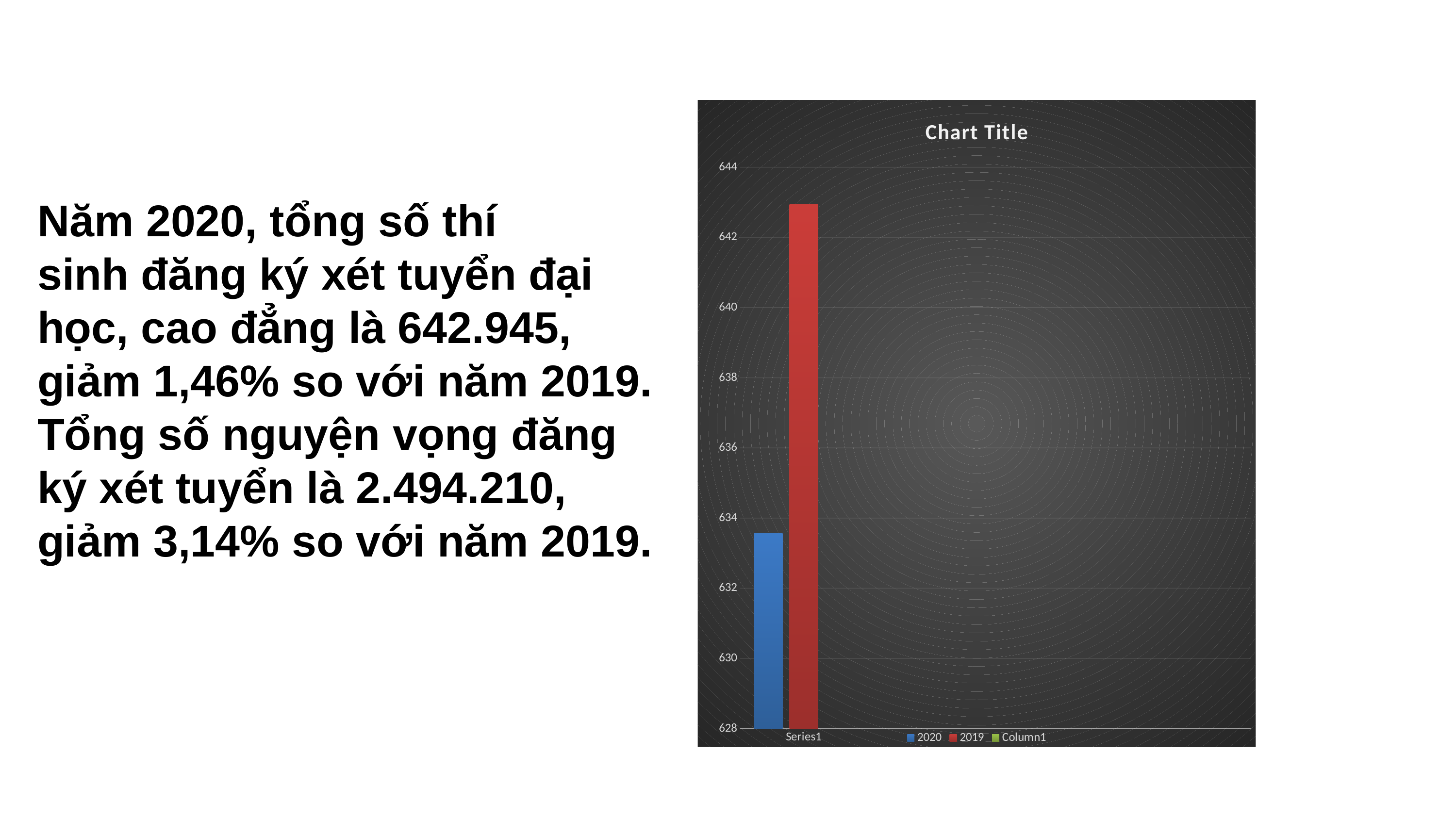

### Chart:

| Category | 2020 | 2019 | Column1 |
|---|---|---|---|
|  | 633.558 | 642.945 | None |
|  | None | None | None |
|  | None | None | None |
|  | None | None | None |
# Năm 2020, tổng số thí sinh đăng ký xét tuyển đại học, cao đẳng là 642.945, giảm 1,46% so với năm 2019. Tổng số nguyện vọng đăng ký xét tuyển là 2.494.210, giảm 3,14% so với năm 2019.